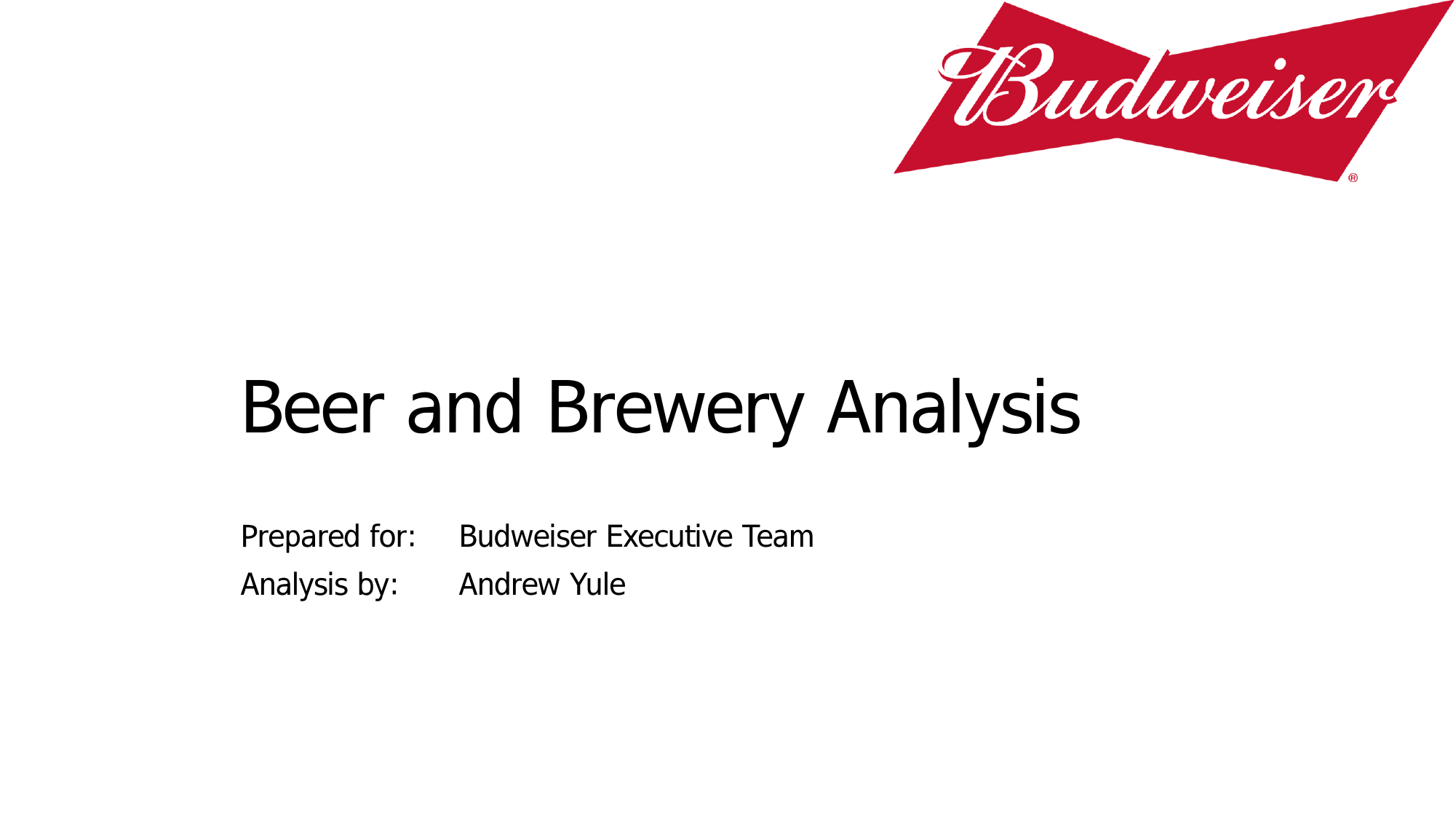

# Beer and Brewery Analysis
Prepared for:	Budweiser Executive Team
Analysis by:	Andrew Yule